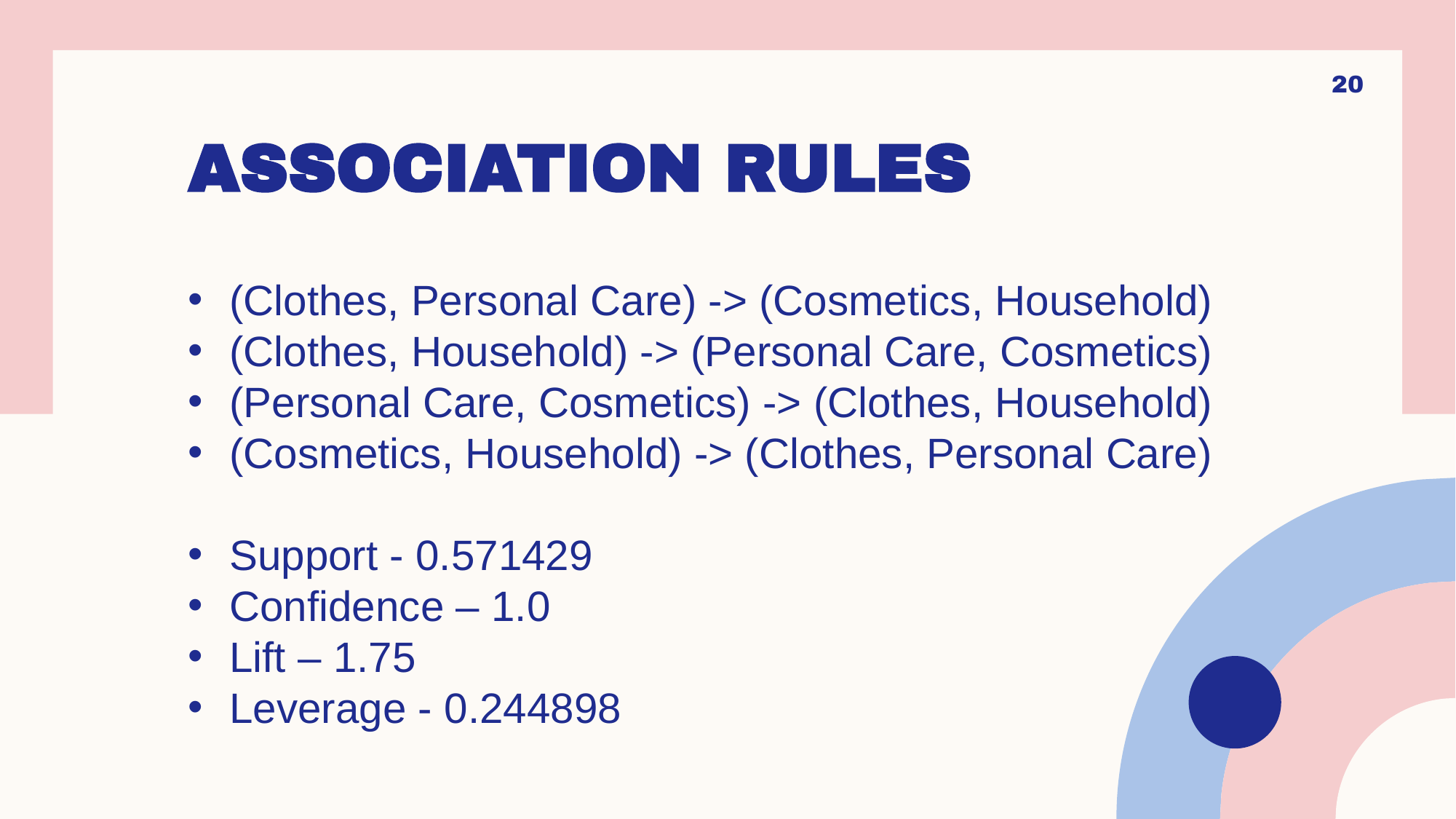

20
# Association Rules
(Clothes, Personal Care) -> (Cosmetics, Household)
(Clothes, Household) -> (Personal Care, Cosmetics)
(Personal Care, Cosmetics) -> (Clothes, Household)
(Cosmetics, Household) -> (Clothes, Personal Care)

Support - 0.571429
Confidence – 1.0
Lift – 1.75
Leverage - 0.244898